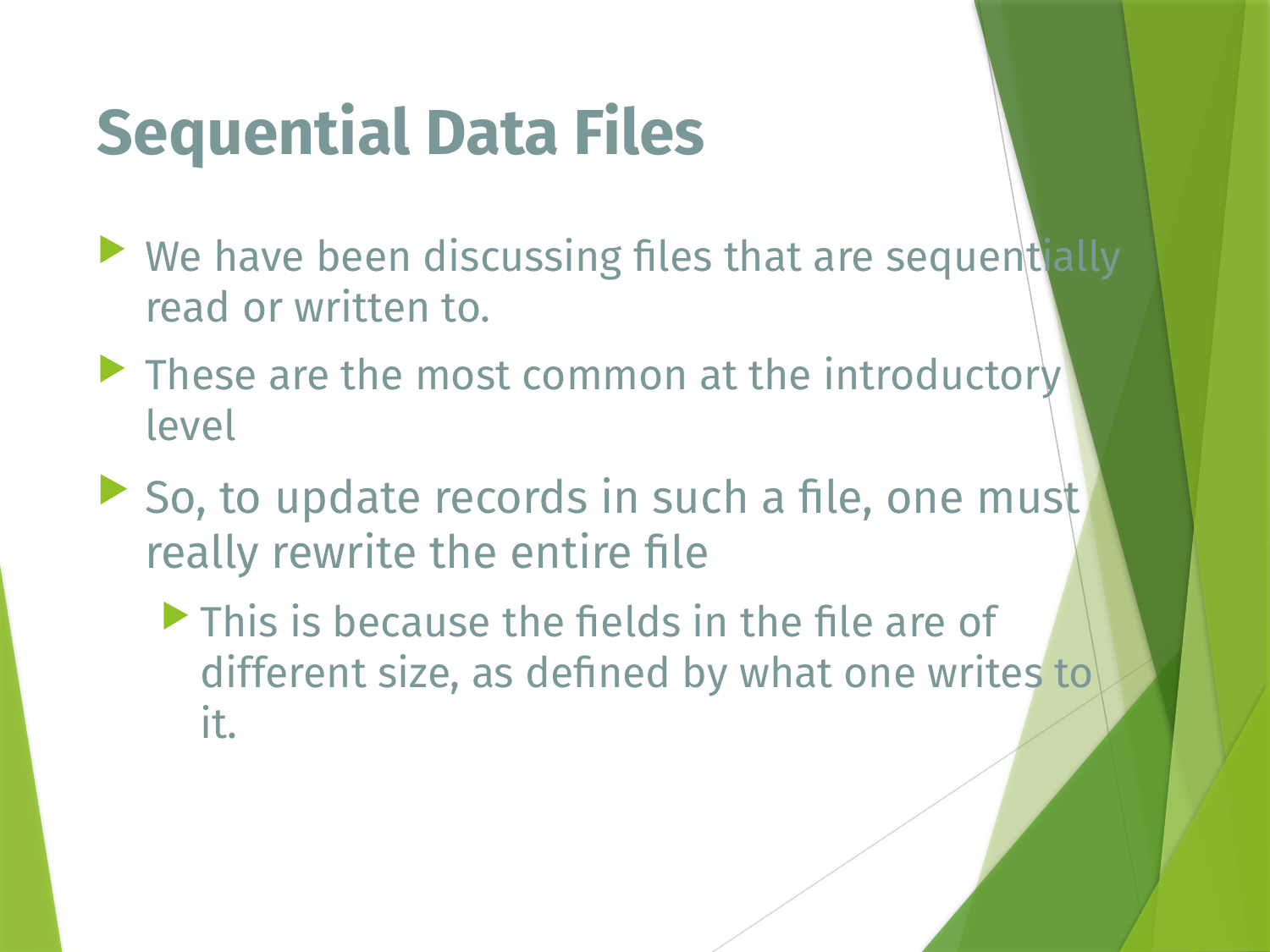

# Sequential Data Files
We have been discussing files that are sequentially read or written to.
These are the most common at the introductory level
So, to update records in such a file, one must really rewrite the entire file
This is because the fields in the file are of different size, as defined by what one writes to it.